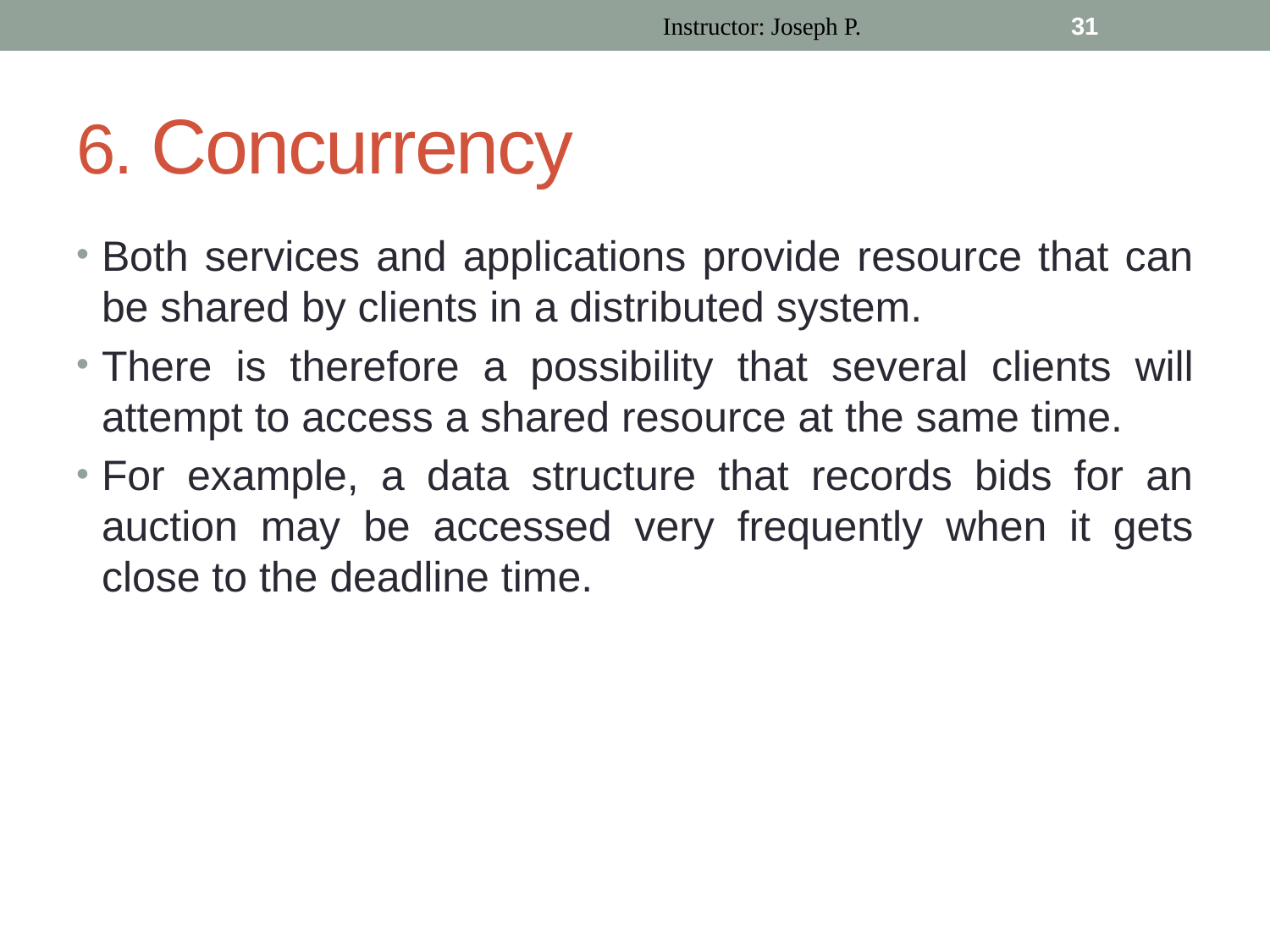

Instructor: Joseph P.
31
# 6. Concurrency
Both services and applications provide resource that can be shared by clients in a distributed system.
There is therefore a possibility that several clients will attempt to access a shared resource at the same time.
For example, a data structure that records bids for an auction may be accessed very frequently when it gets close to the deadline time.